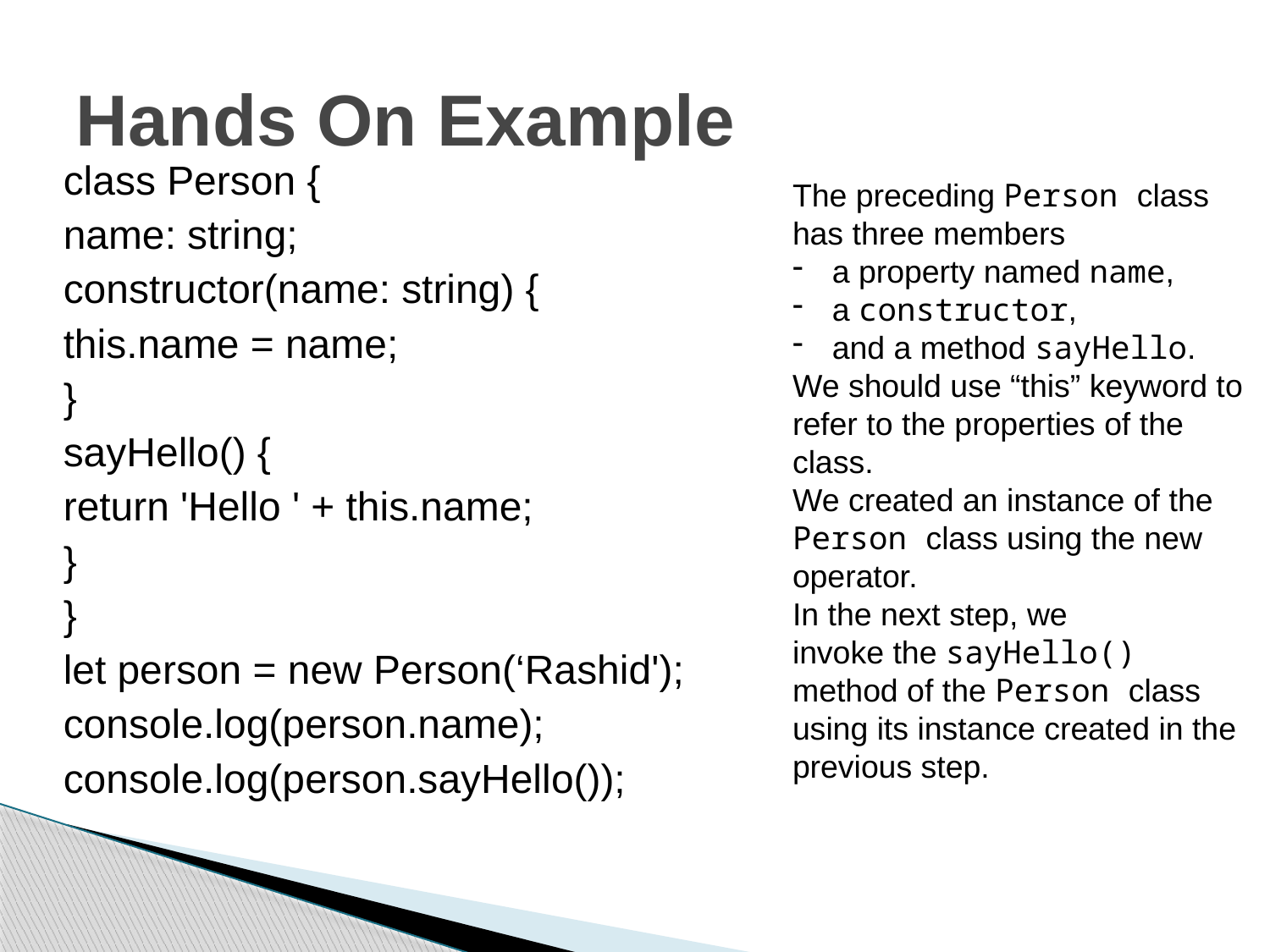

# Hands On Example
class Person {
name: string;
constructor(name: string) {
this.name = name;
}
sayHello() {
return 'Hello ' + this.name;
}
}
let person = new Person(‘Rashid');
console.log(person.name);
console.log(person.sayHello());
The preceding Person class has three members
a property named name,
a constructor,
and a method sayHello.
We should use “this” keyword to refer to the properties of the class.
We created an instance of the Person class using the new operator.
In the next step, we
invoke the sayHello() method of the Person class using its instance created in the
previous step.